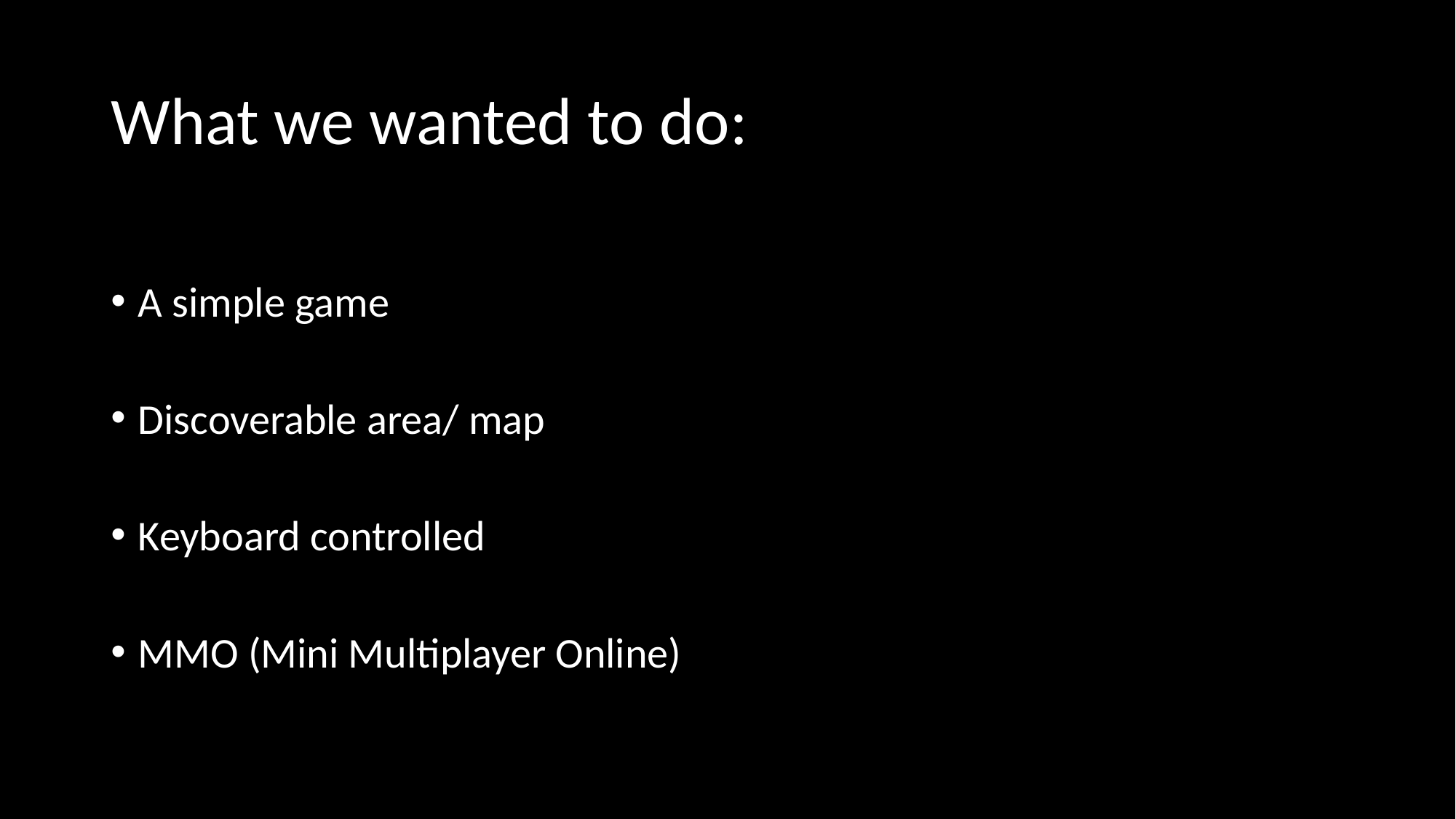

# What we wanted to do:
A simple game
Discoverable area/ map
Keyboard controlled
MMO (Mini Multiplayer Online)